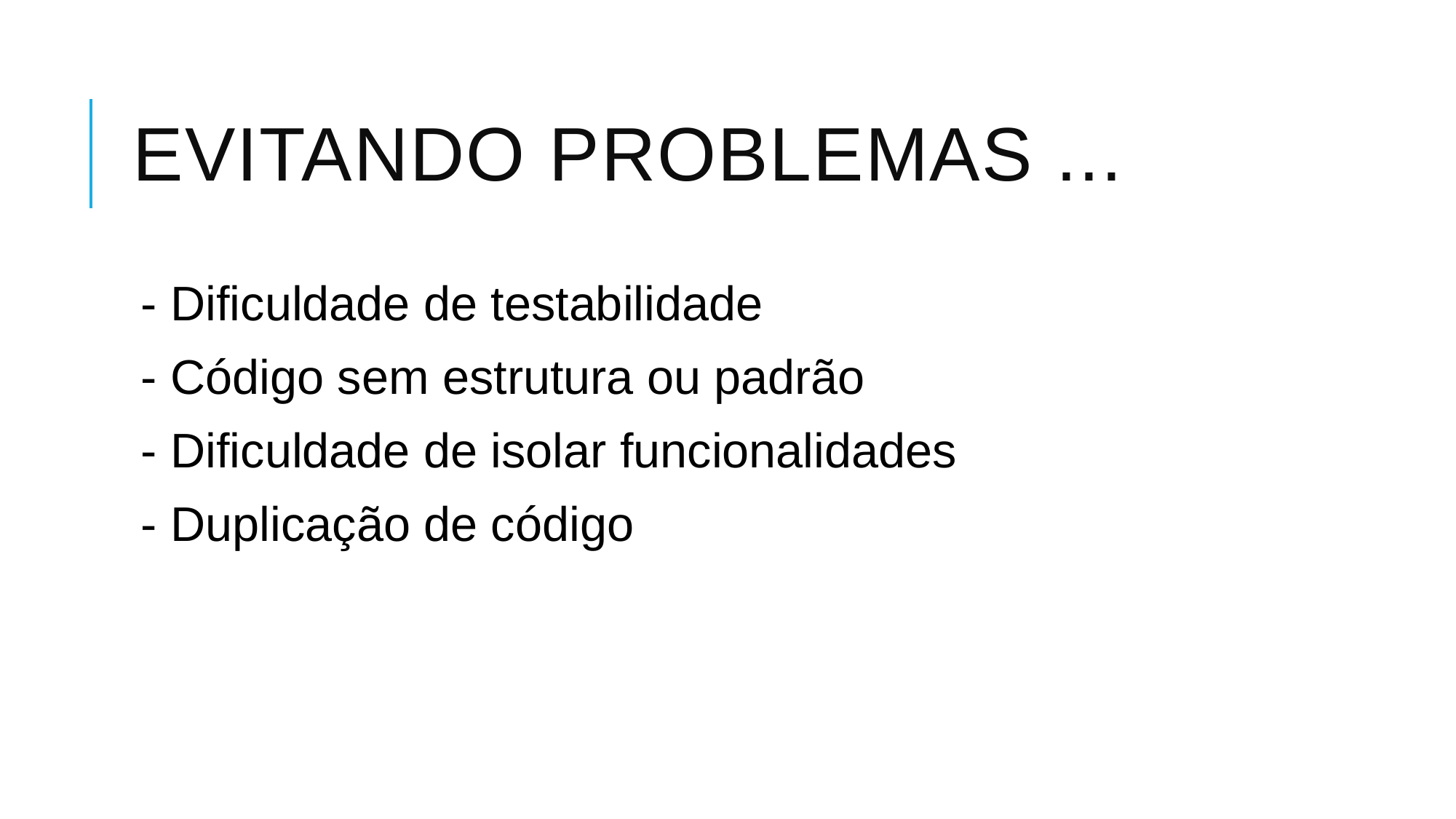

# Evitando problemas ...
- Dificuldade de testabilidade
- Código sem estrutura ou padrão
- Dificuldade de isolar funcionalidades
- Duplicação de código